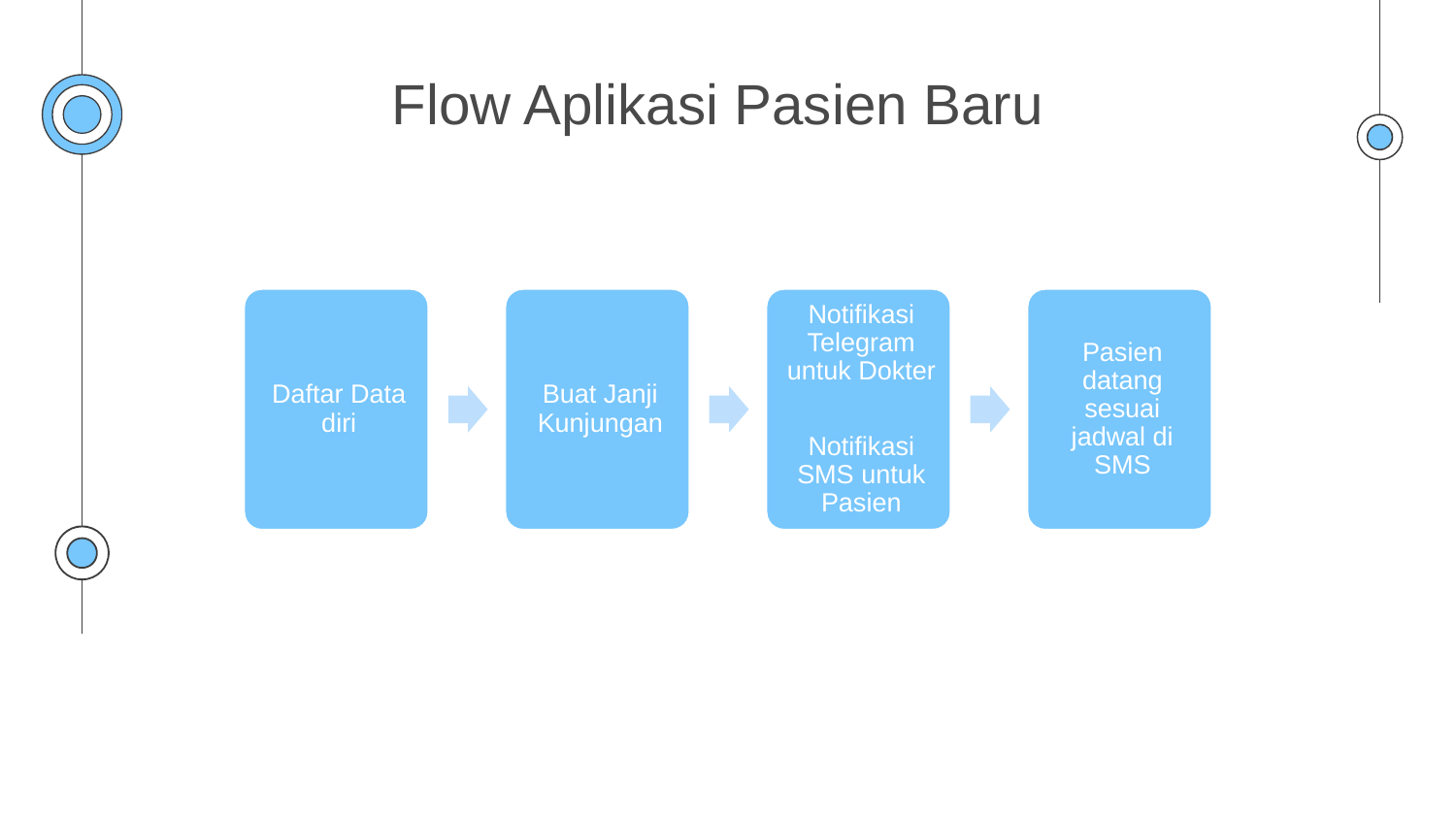

# Flow Aplikasi Pasien Baru
Daftar Data diri

Buat Janji Kunjungan

Notifikasi Telegram untuk Dokter

Notifikasi SMS untuk Pasien

Pasien datang sesuai jadwal di SMS